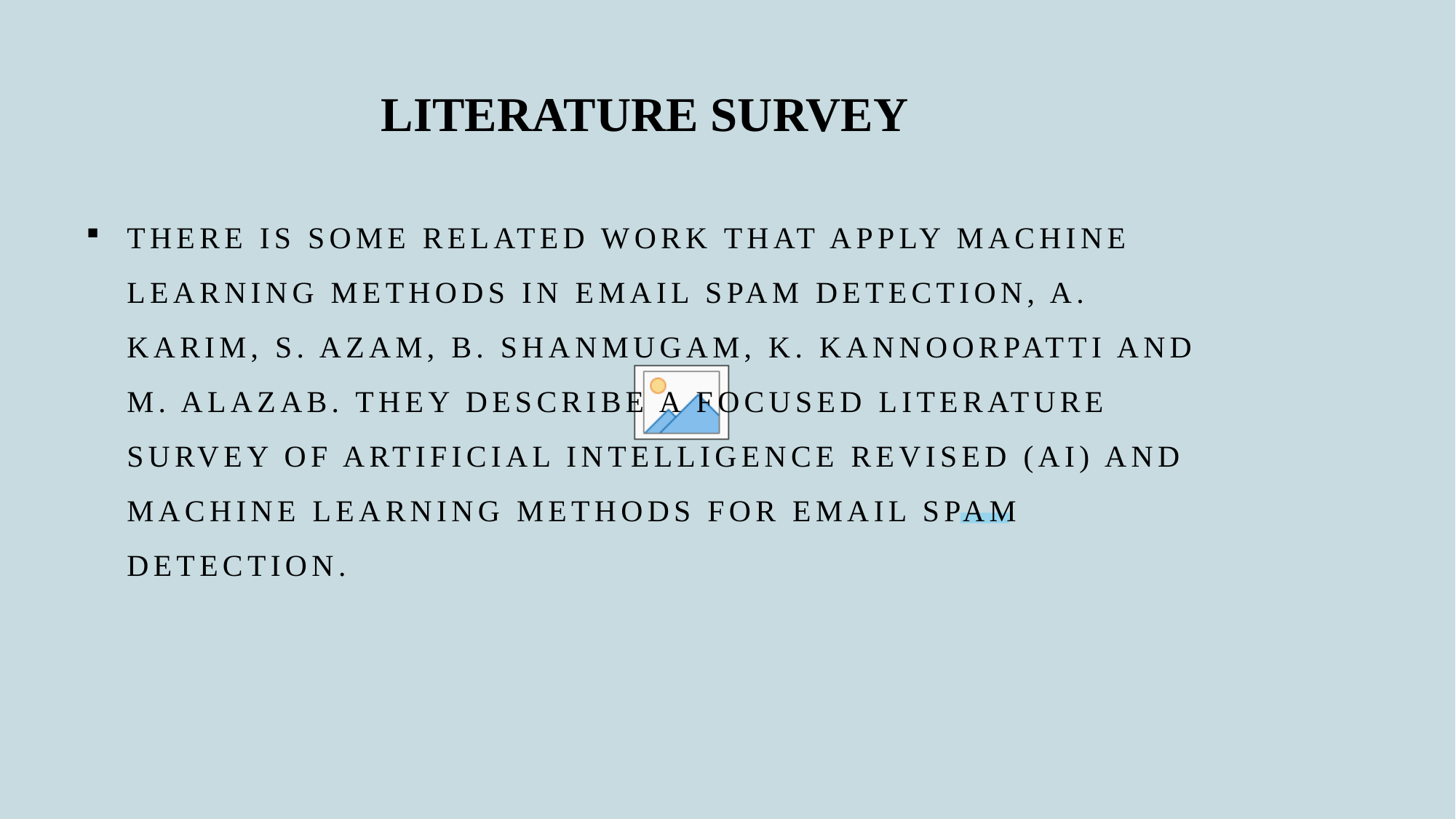

literature survey
# There is some related work that apply machine learning methods in email spam detection, A. Karim, S. Azam, B. Shanmugam, K. Kannoorpatti and M. Alazab. They describe a focused literature survey of Artificial Intelligence Revised (AI) and Machine learning methods for email spam detection.